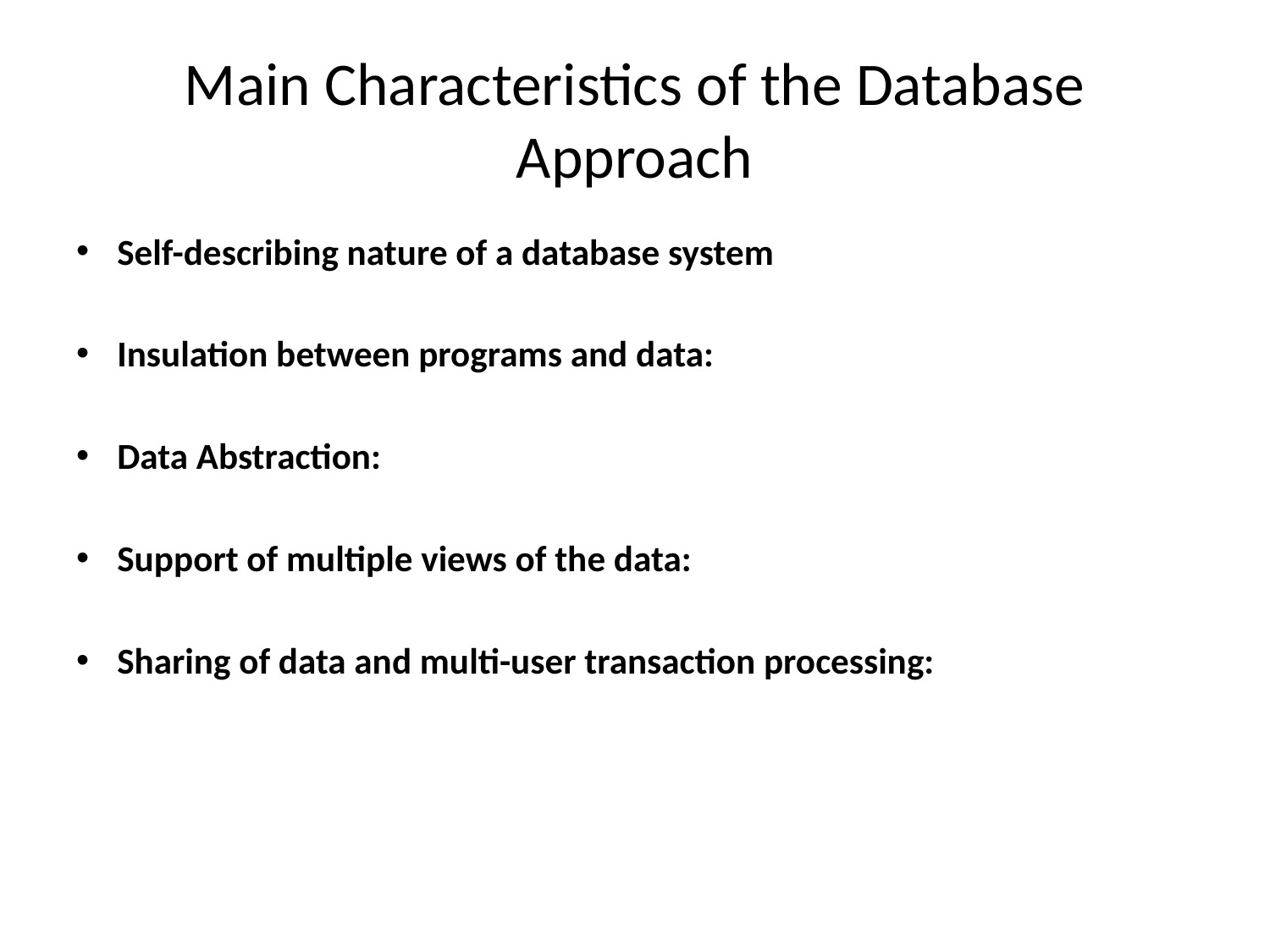

# Main Characteristics of the Database Approach
Self-describing nature of a database system

Insulation between programs and data:

Data Abstraction:

Support of multiple views of the data:

Sharing of data and multi-user transaction processing: